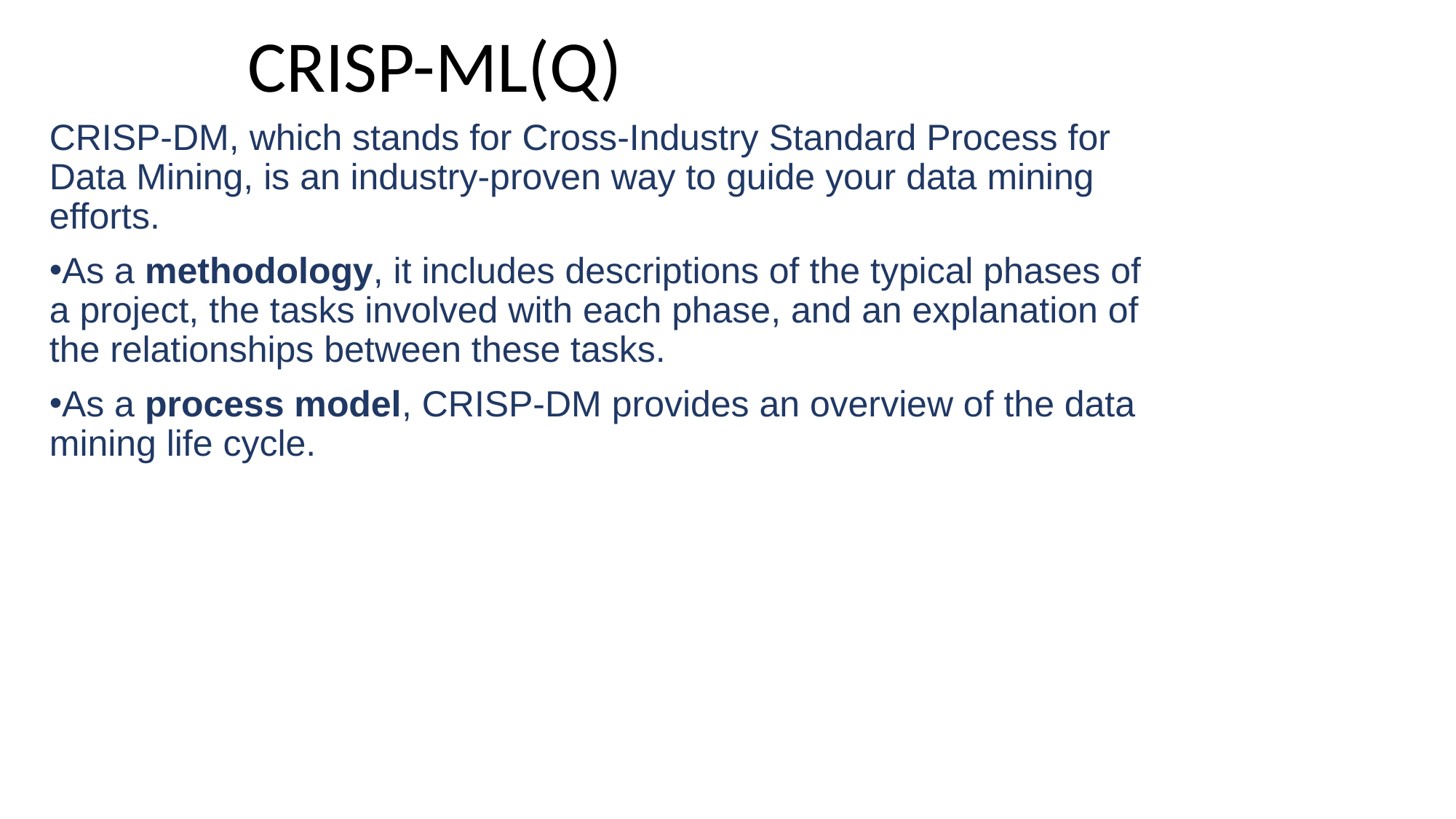

# CRISP-ML(Q)
CRISP-DM, which stands for Cross-Industry Standard Process for Data Mining, is an industry-proven way to guide your data mining efforts.
As a methodology, it includes descriptions of the typical phases of a project, the tasks involved with each phase, and an explanation of the relationships between these tasks.
As a process model, CRISP-DM provides an overview of the data mining life cycle.